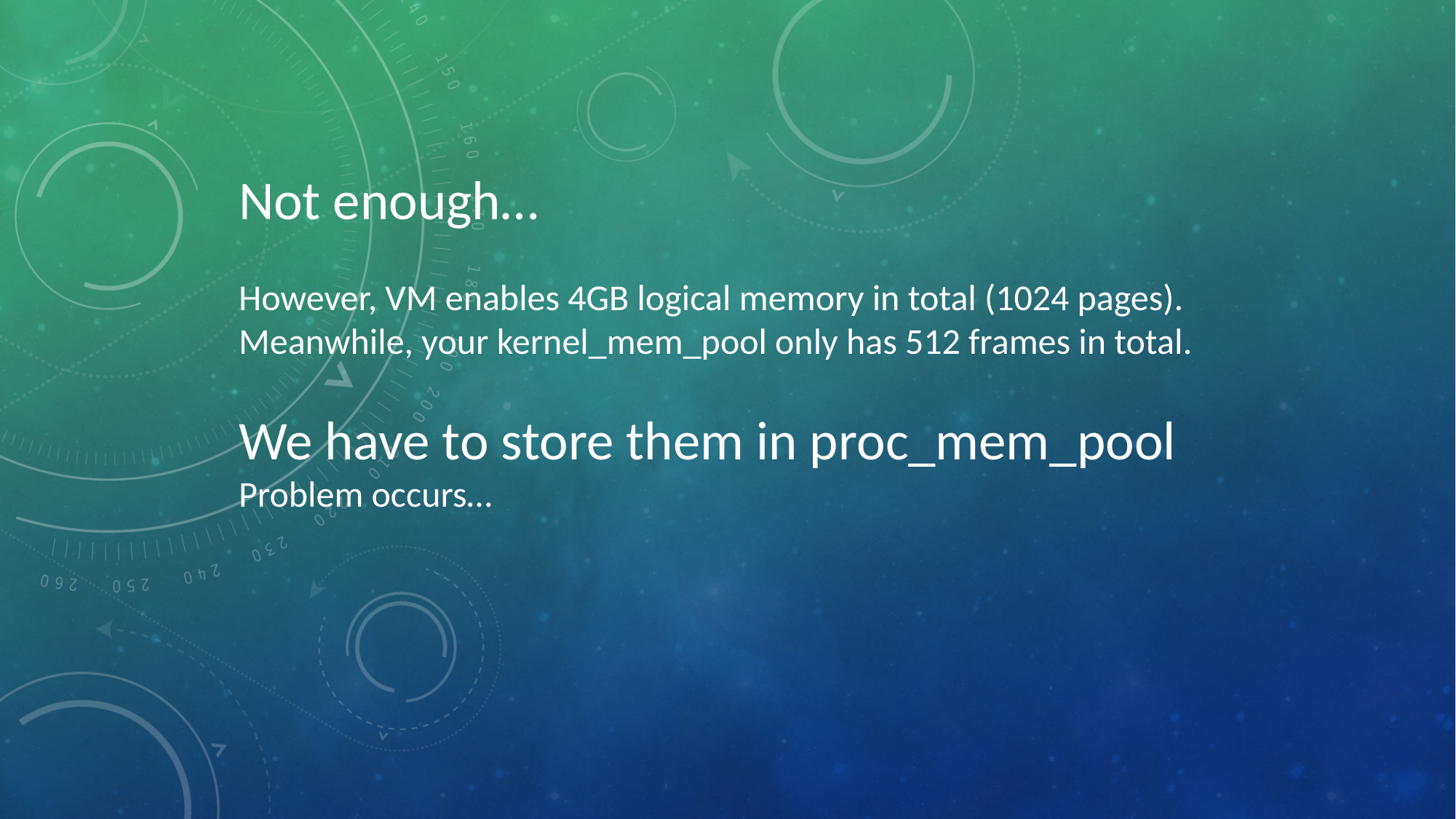

Not enough…

However, VM enables 4GB logical memory in total (1024 pages).
Meanwhile, your kernel_mem_pool only has 512 frames in total.

We have to store them in proc_mem_pool
Problem occurs…